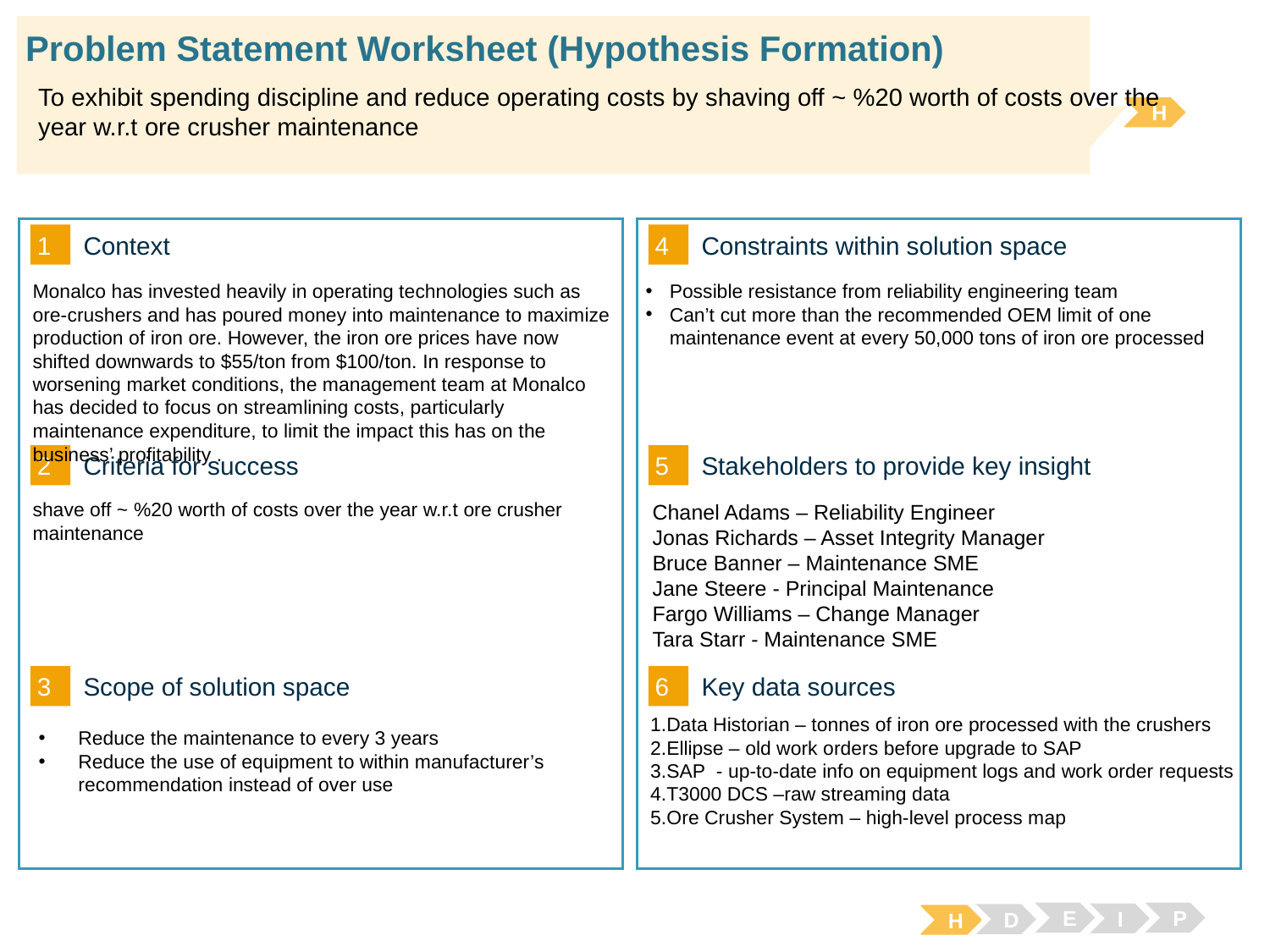

# Problem Statement Worksheet (Hypothesis Formation)
To exhibit spending discipline and reduce operating costs by shaving off ~ %20 worth of costs over the year w.r.t ore crusher maintenance
H

1
4
Context
Constraints within solution space
Possible resistance from reliability engineering team
Can’t cut more than the recommended OEM limit of one maintenance event at every 50,000 tons of iron ore processed
Monalco has invested heavily in operating technologies such as ore-crushers and has poured money into maintenance to maximize production of iron ore. However, the iron ore prices have now shifted downwards to $55/ton from $100/ton. In response to worsening market conditions, the management team at Monalco has decided to focus on streamlining costs, particularly maintenance expenditure, to limit the impact this has on the business’ profitability .
2
5
Criteria for success
Stakeholders to provide key insight
shave off ~ %20 worth of costs over the year w.r.t ore crusher maintenance
Chanel Adams – Reliability Engineer
Jonas Richards – Asset Integrity Manager
Bruce Banner – Maintenance SME
Jane Steere - Principal Maintenance
Fargo Williams – Change Manager
Tara Starr - Maintenance SME
3
6
Key data sources
Scope of solution space
1.Data Historian – tonnes of iron ore processed with the crushers
2.Ellipse – old work orders before upgrade to SAP
3.SAP  - up-to-date info on equipment logs and work order requests
4.T3000 DCS –raw streaming data
5.Ore Crusher System – high-level process map
Reduce the maintenance to every 3 years
Reduce the use of equipment to within manufacturer’s recommendation instead of over use
E
P
I
D
H